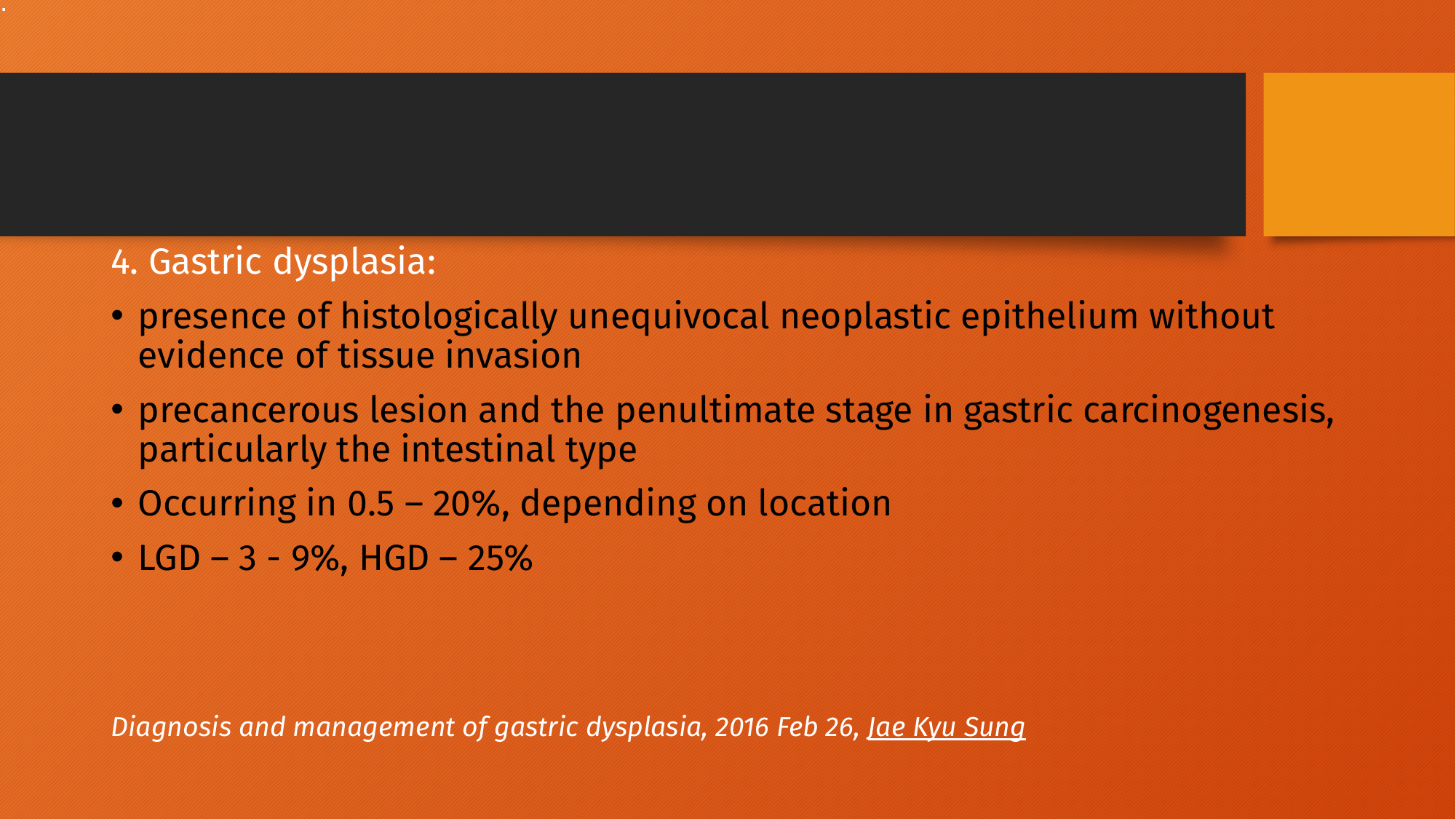

.
4. Gastric dysplasia:
presence of histologically unequivocal neoplastic epithelium without evidence of tissue invasion
precancerous lesion and the penultimate stage in gastric carcinogenesis, particularly the intestinal type
Occurring in 0.5 – 20%, depending on location
LGD – 3 - 9%, HGD – 25%

Diagnosis and management of gastric dysplasia, 2016 Feb 26, Jae Kyu Sung